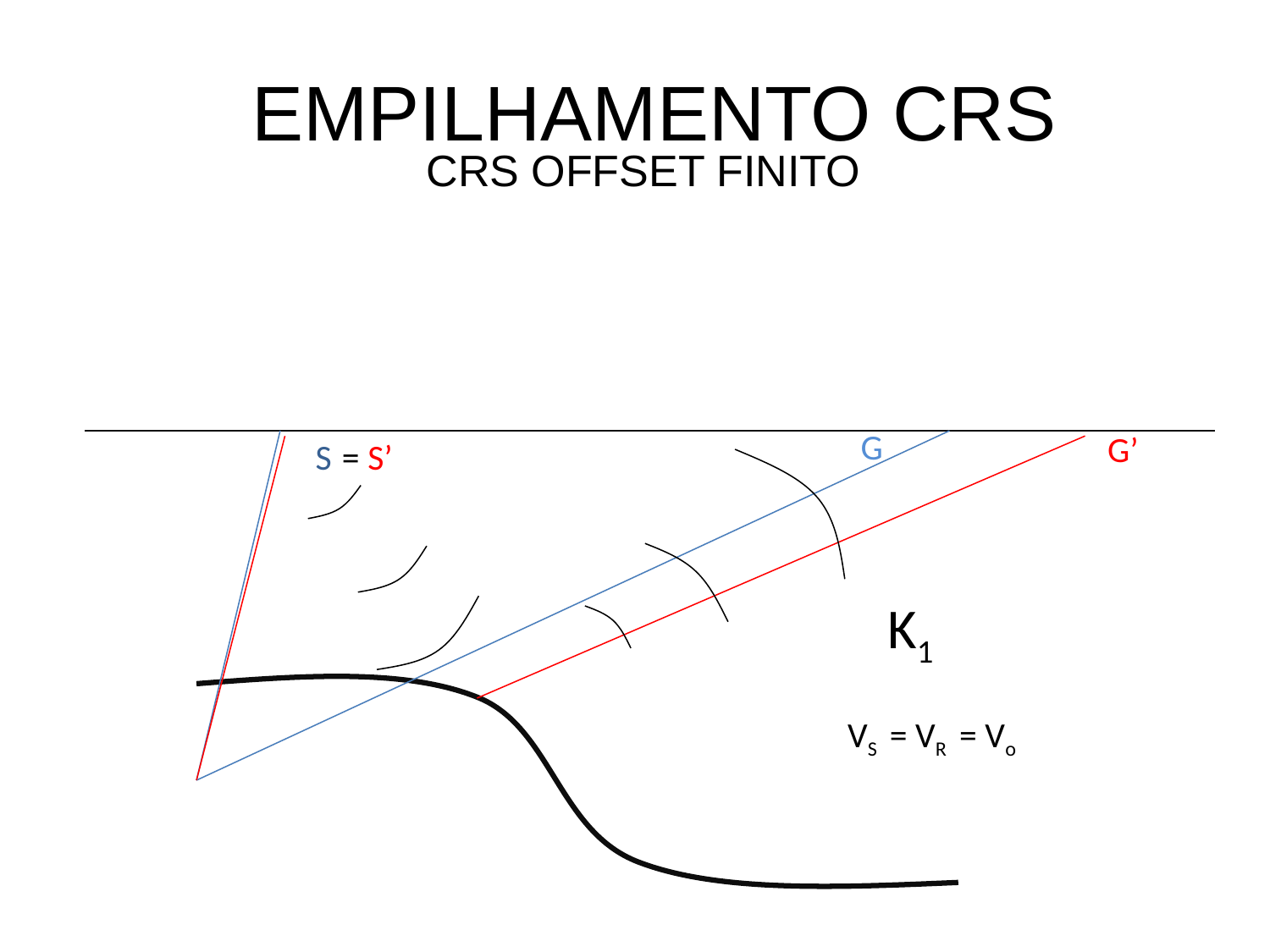

EMPILHAMENTO CRS
CRS OFFSET FINITO

G
G’
= S’
S

K1

VS  = VR  = Vo